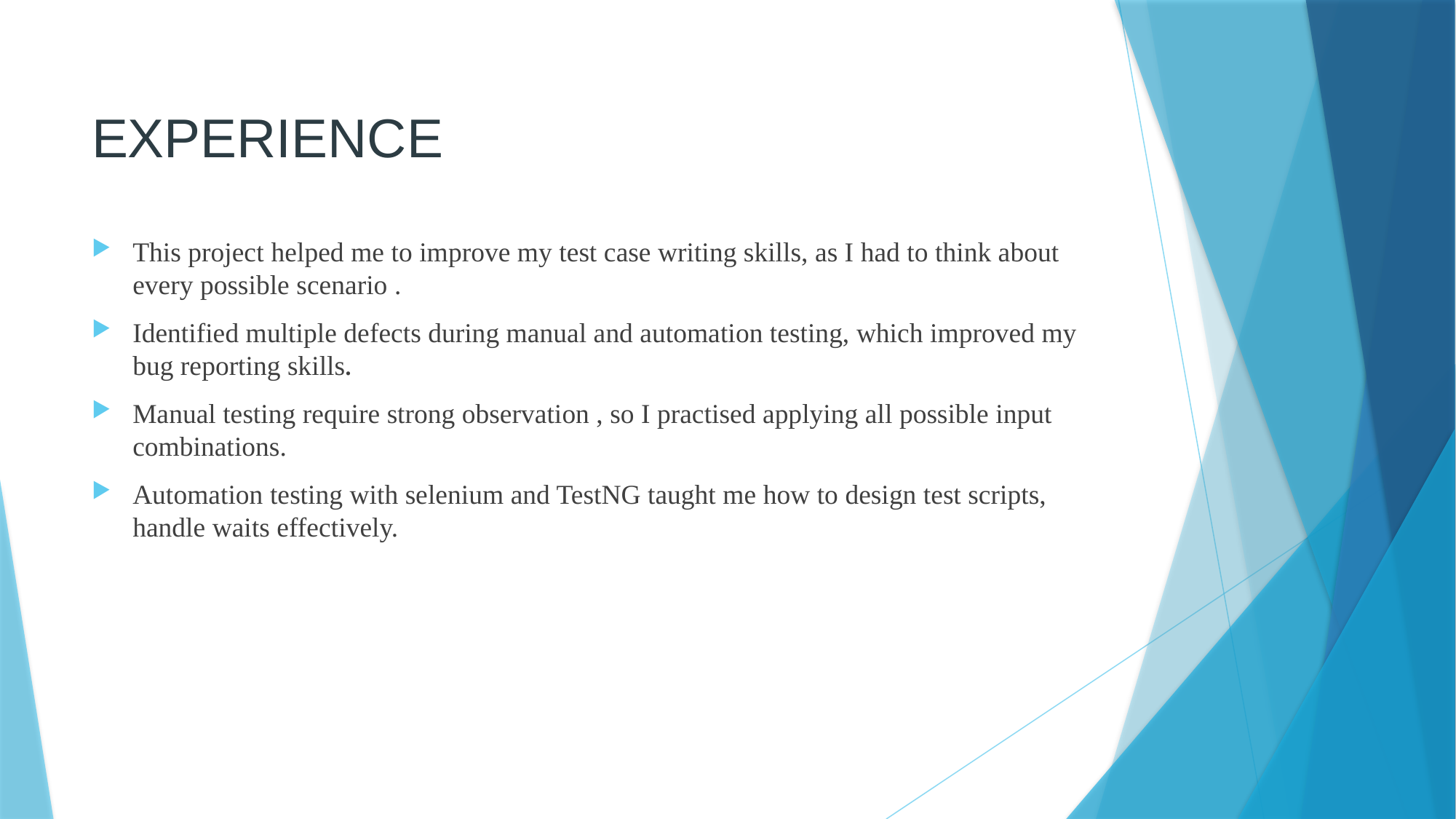

# EXPERIENCE
This project helped me to improve my test case writing skills, as I had to think about every possible scenario .
Identified multiple defects during manual and automation testing, which improved my bug reporting skills.
Manual testing require strong observation , so I practised applying all possible input combinations.
Automation testing with selenium and TestNG taught me how to design test scripts, handle waits effectively.